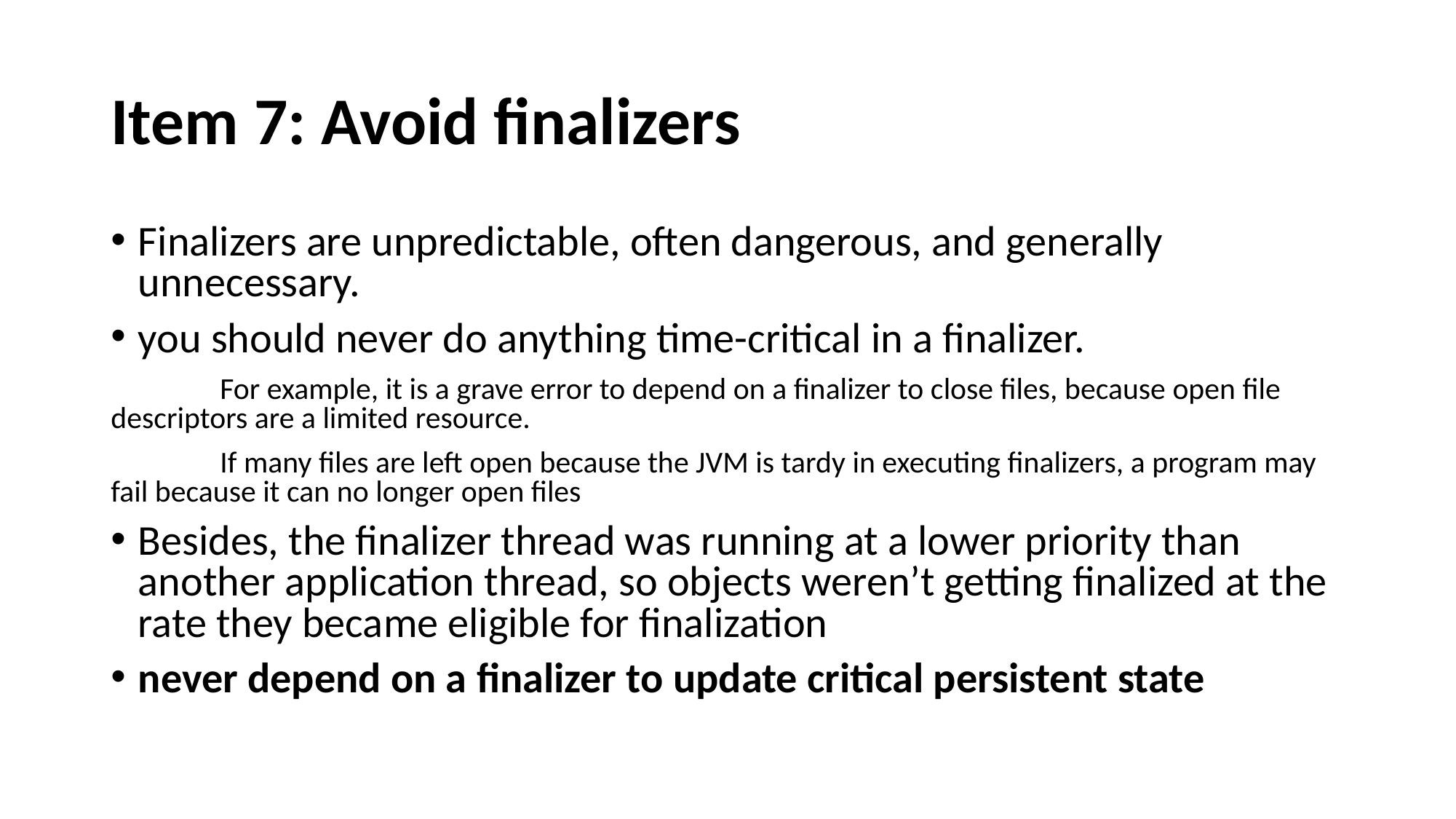

# Item 7: Avoid finalizers
Finalizers are unpredictable, often dangerous, and generally unnecessary.
you should never do anything time-critical in a finalizer.
	For example, it is a grave error to depend on a finalizer to close files, because open file descriptors are a limited resource.
	If many files are left open because the JVM is tardy in executing finalizers, a program may fail because it can no longer open files
Besides, the finalizer thread was running at a lower priority than another application thread, so objects weren’t getting finalized at the rate they became eligible for finalization
never depend on a finalizer to update critical persistent state